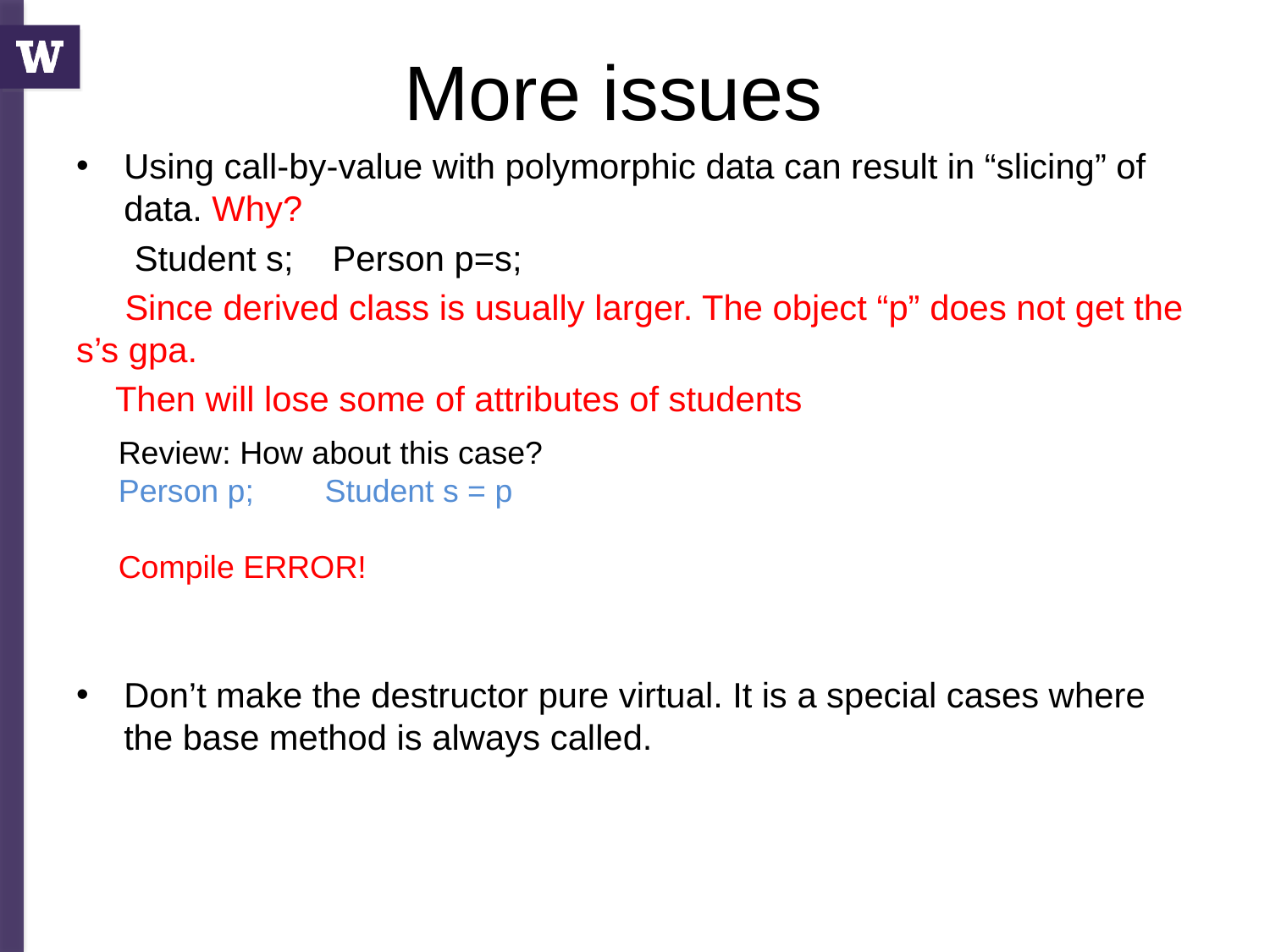

# More issues
Using call-by-value with polymorphic data can result in “slicing” of data. Why?
      Student s;    Person p=s;
     Since derived class is usually larger. The object “p” does not get the s’s gpa.
    Then will lose some of attributes of students

Don’t make the destructor pure virtual. It is a special cases where the base method is always called.

Review: How about this case?
Person p;        Student s = p

Compile ERROR!